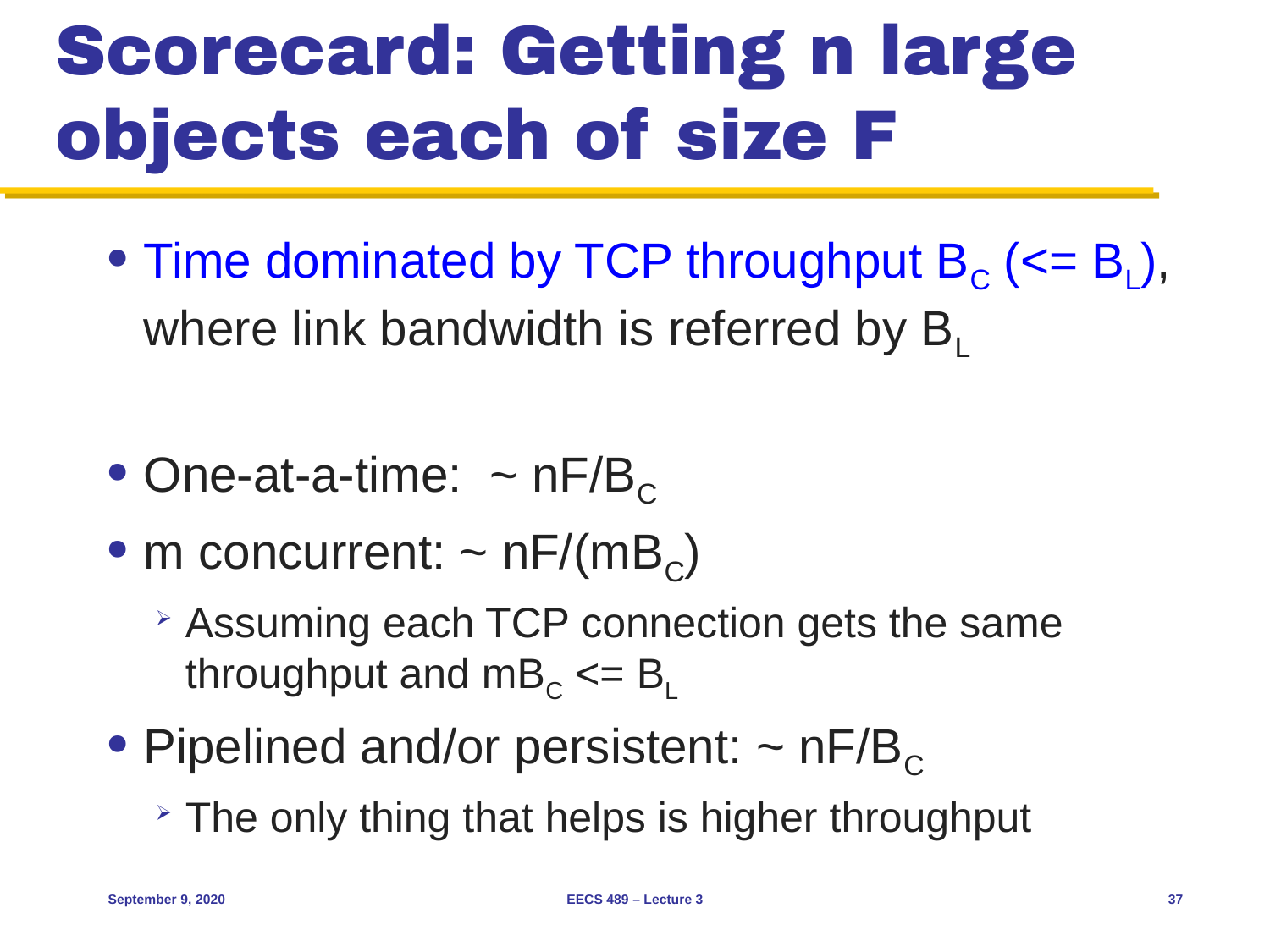

# Scorecard: Getting n large objects each of size F
Time dominated by TCP throughput BC (<= BL), where link bandwidth is referred by BL

One-at-a-time:  ~ nF/BC
m concurrent: ~ nF/(mBC)
Assuming each TCP connection gets the same throughput and mBC <= BL
Pipelined and/or persistent: ~ nF/BC
The only thing that helps is higher throughput

September 9, 2020
EECS 489 – Lecture 3
37